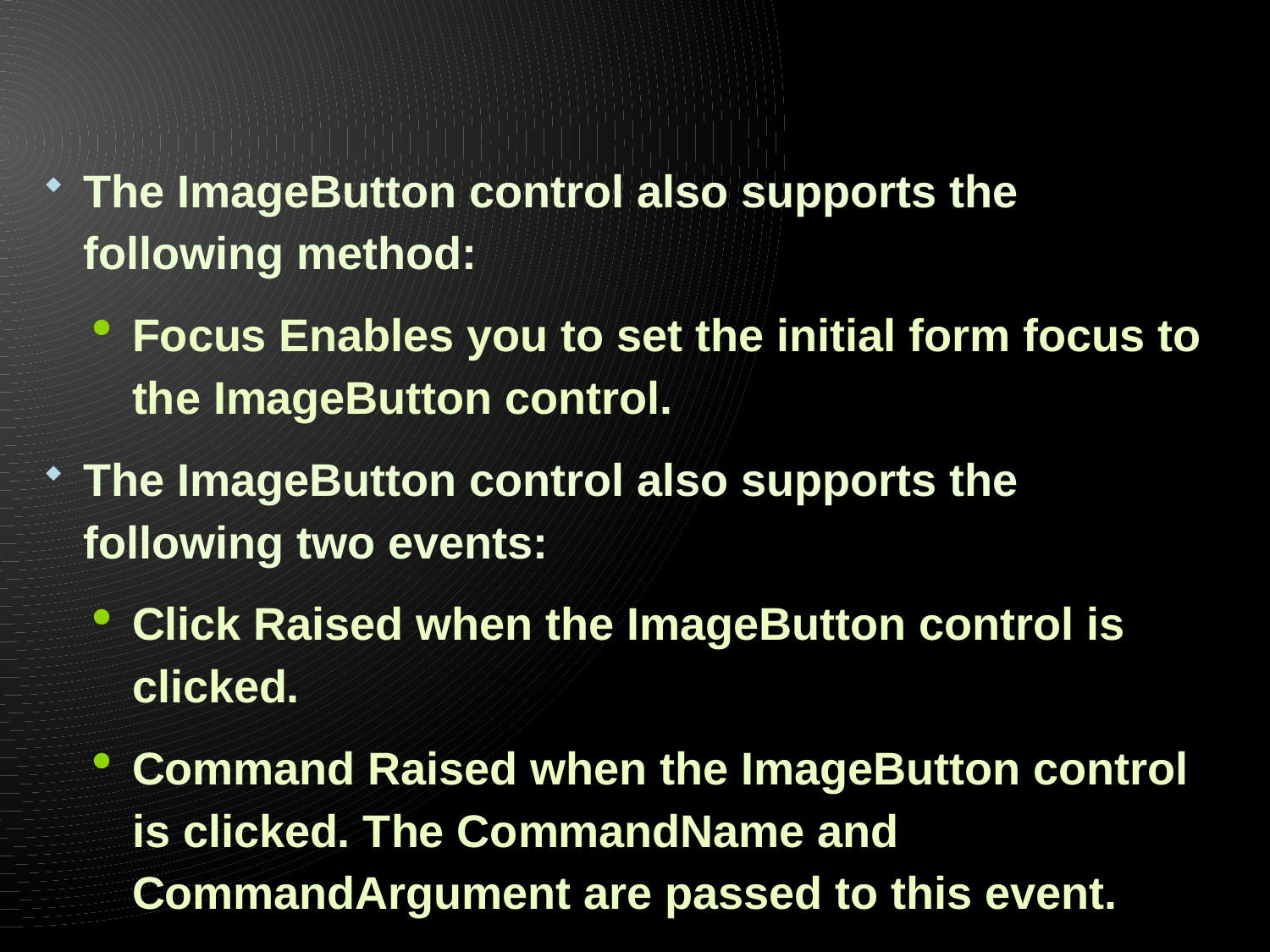

#
The ImageButton control also supports the following method:
Focus Enables you to set the initial form focus to the ImageButton control.
The ImageButton control also supports the following two events:
Click Raised when the ImageButton control is clicked.
Command Raised when the ImageButton control is clicked. The CommandName and CommandArgument are passed to this event.